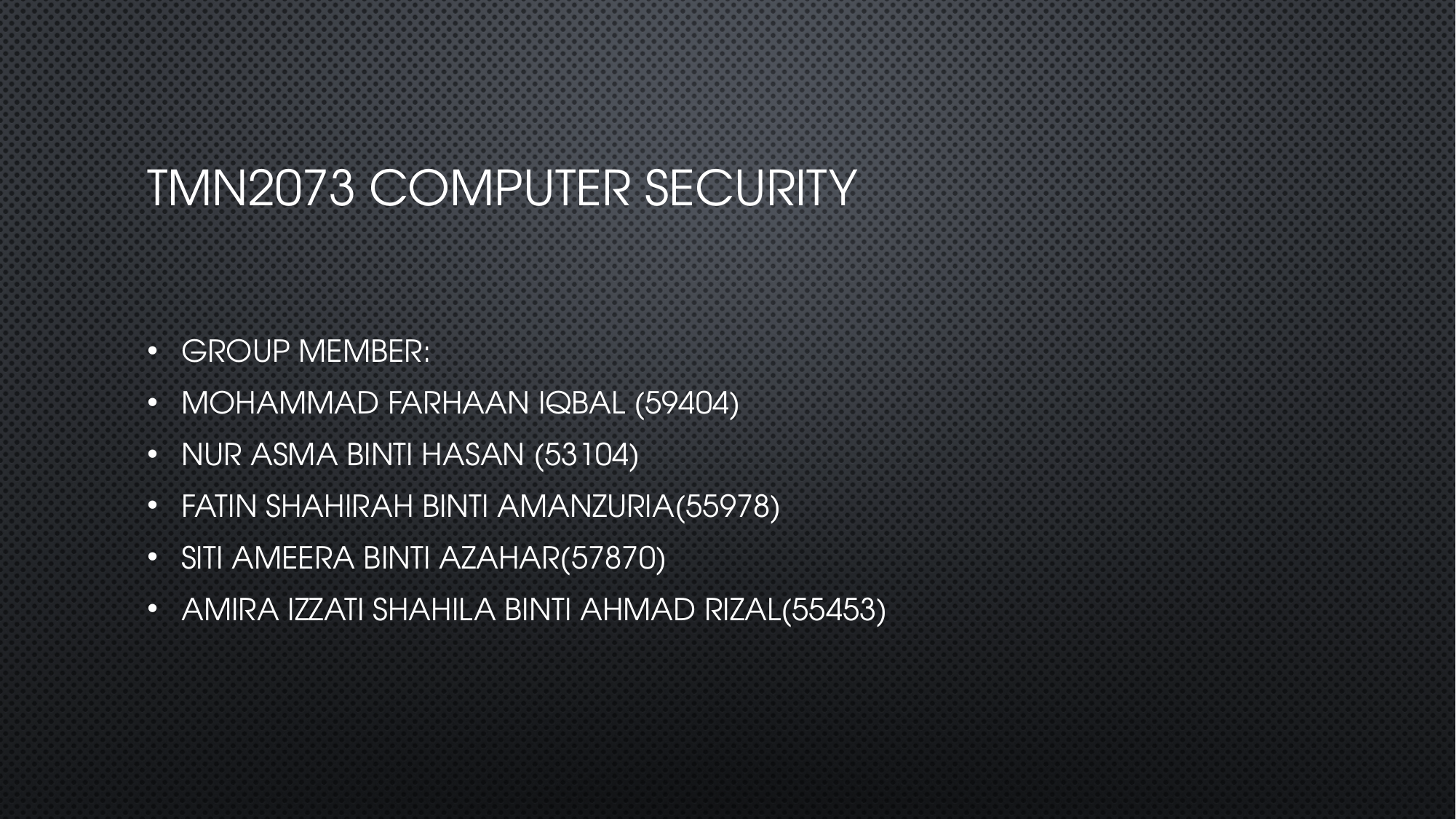

# Tmn2073 computer security
Group member:
Mohammad Farhaan Iqbal (59404)
Nur Asma binti Hasan (53104)
Fatin shahirah binti amanzuria(55978)
Siti Ameera binti azahar(57870)
Amira izzati shahila binti ahmad rizal(55453)